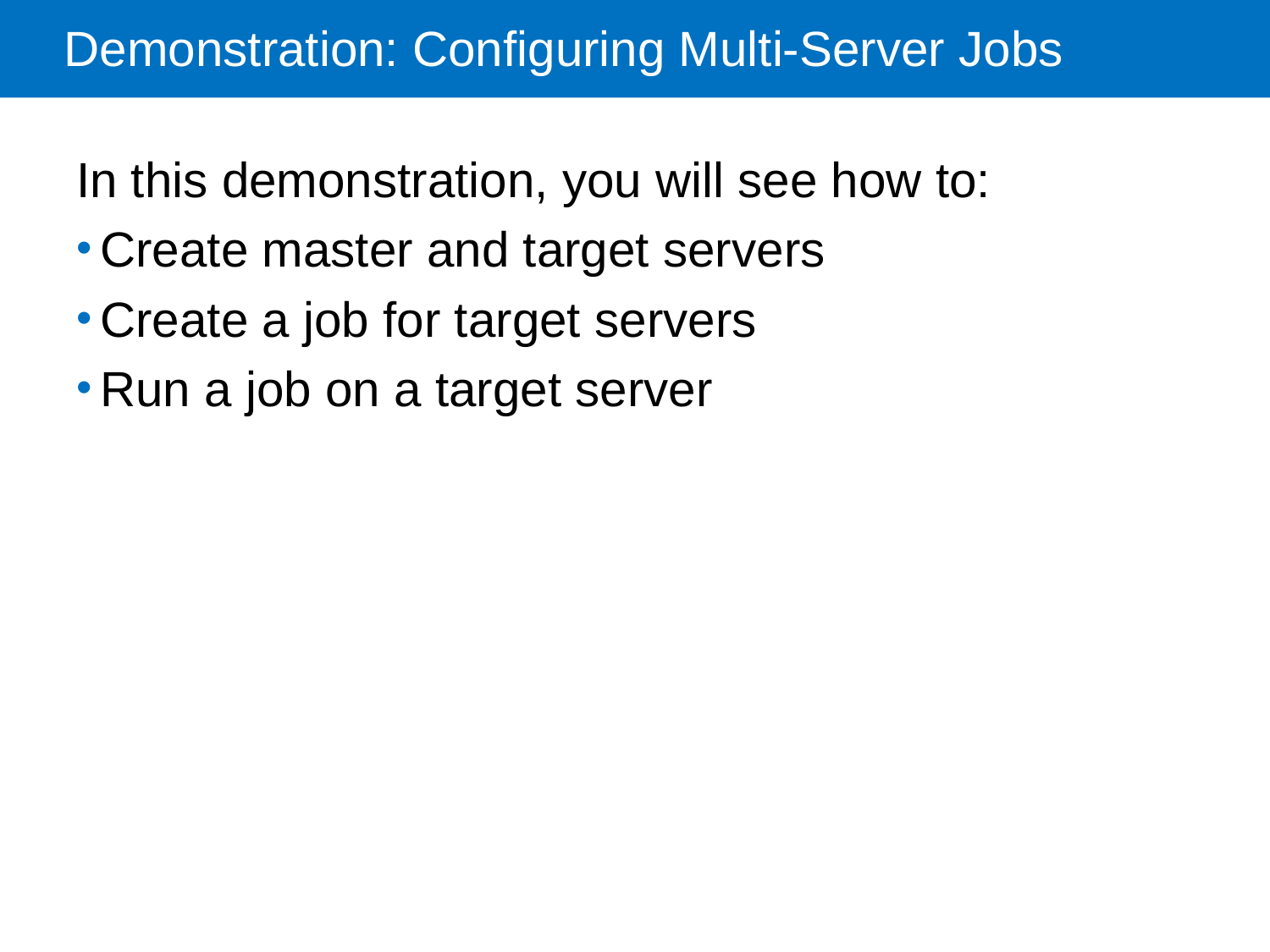

# Demonstration: Configuring Multi-Server Jobs
In this demonstration, you will see how to:
Create master and target servers
Create a job for target servers
Run a job on a target server